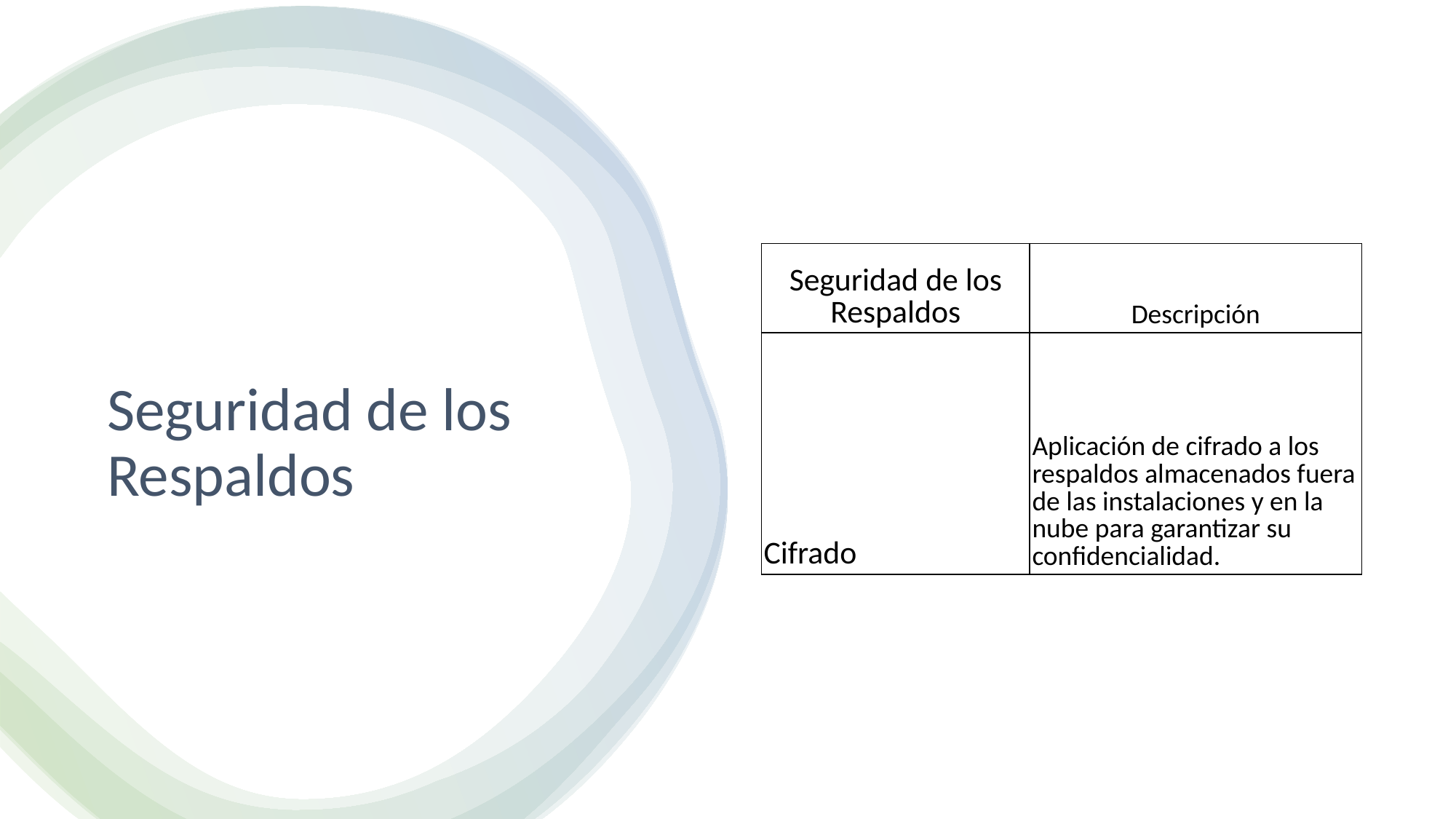

| Seguridad de los Respaldos | Descripción |
| --- | --- |
| Cifrado | Aplicación de cifrado a los respaldos almacenados fuera de las instalaciones y en la nube para garantizar su confidencialidad. |
# Seguridad de los Respaldos